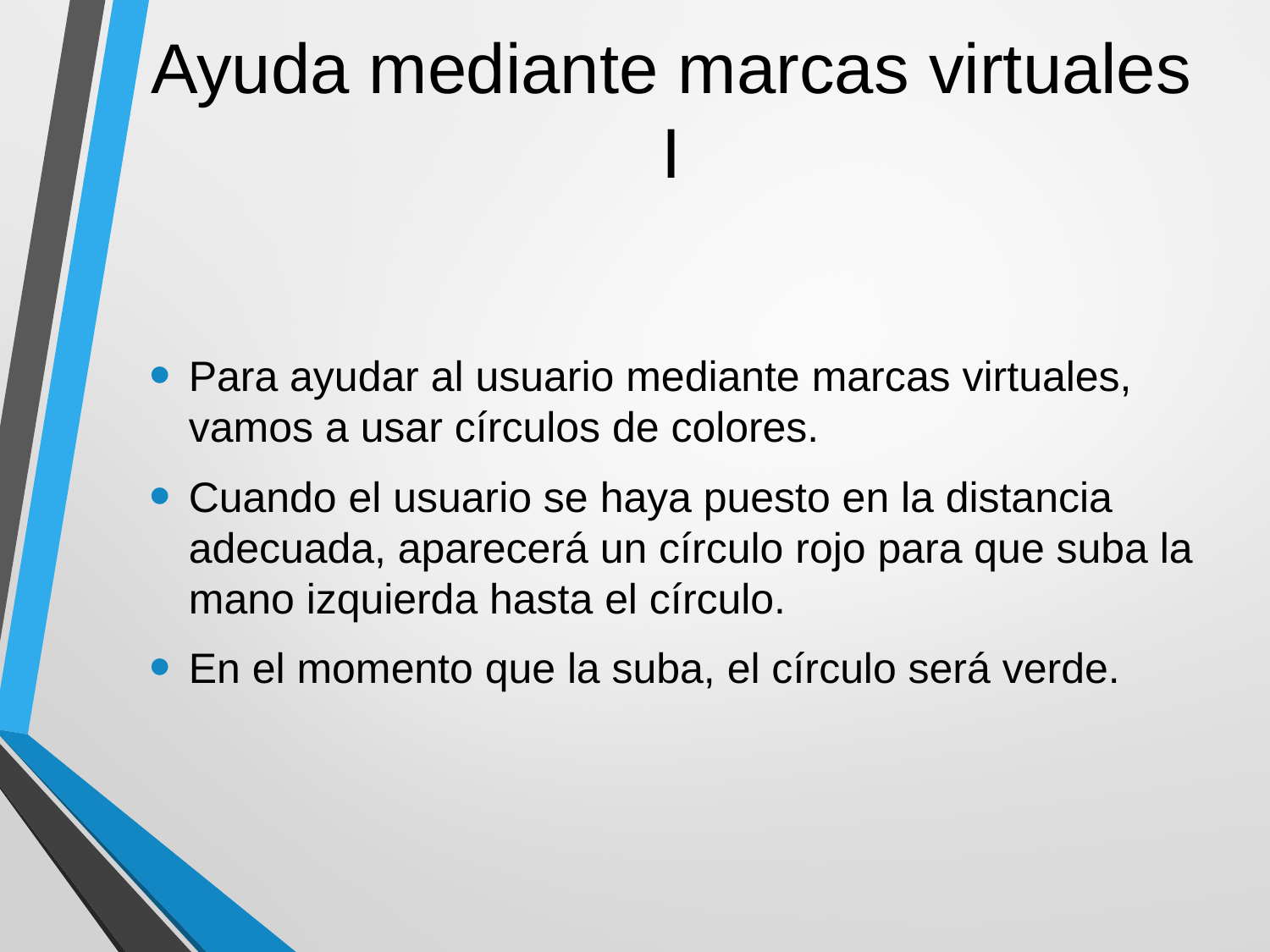

# Ayuda mediante marcas virtuales I
Para ayudar al usuario mediante marcas virtuales, vamos a usar círculos de colores.
Cuando el usuario se haya puesto en la distancia adecuada, aparecerá un círculo rojo para que suba la mano izquierda hasta el círculo.
En el momento que la suba, el círculo será verde.